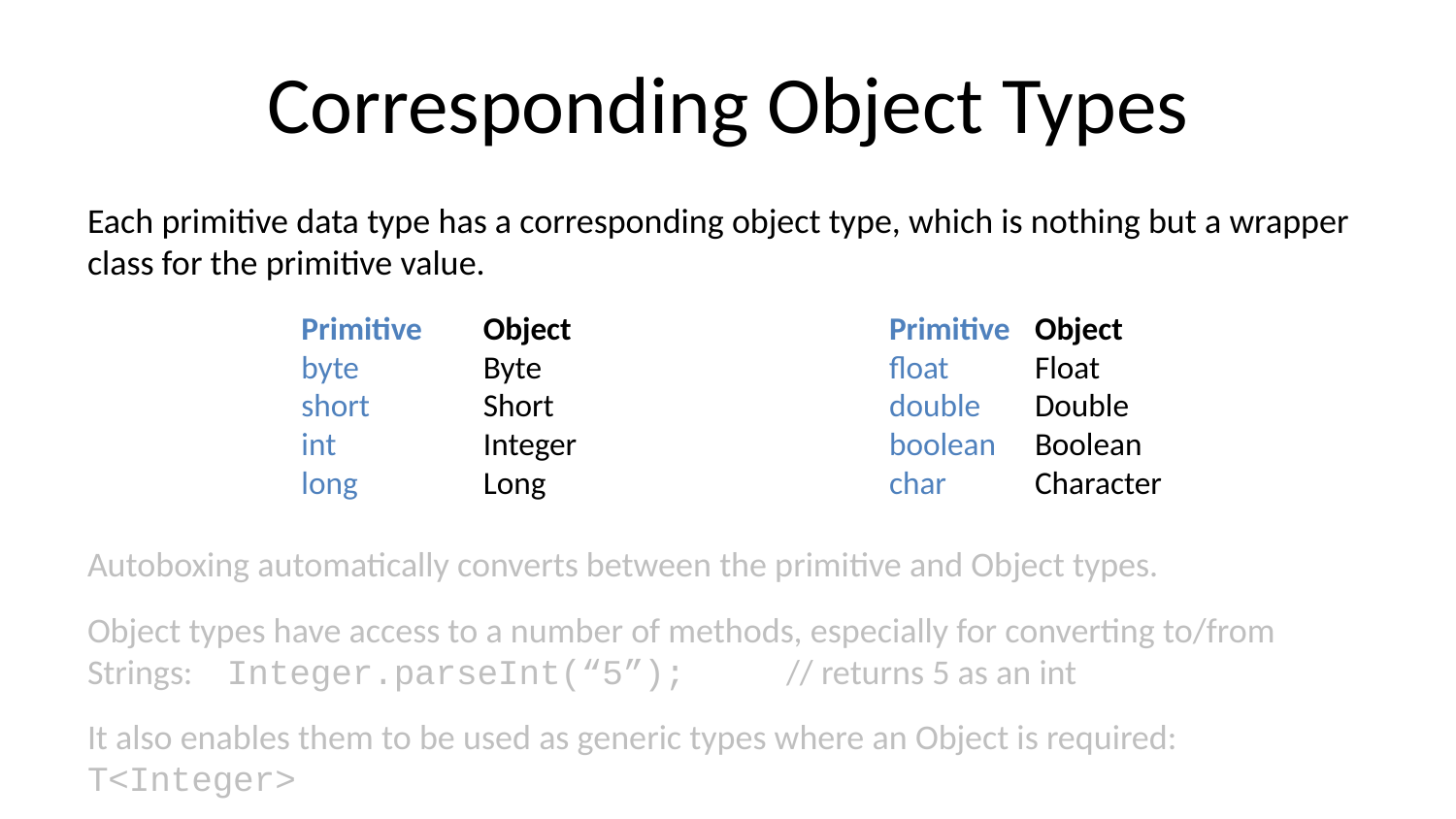

# Corresponding Object Types
Each primitive data type has a corresponding object type, which is nothing but a wrapper class for the primitive value.

Autoboxing automatically converts between the primitive and Object types.
Object types have access to a number of methods, especially for converting to/from Strings: 	Integer.parseInt(“5”);  	// returns 5 as an int
It also enables them to be used as generic types where an Object is required:  	T<Integer>
Primitive	Object
float	Float
double	Double
boolean	Boolean
char	Character
Primitive	Object
byte	Byte
short	Short
int	Integer
long	Long